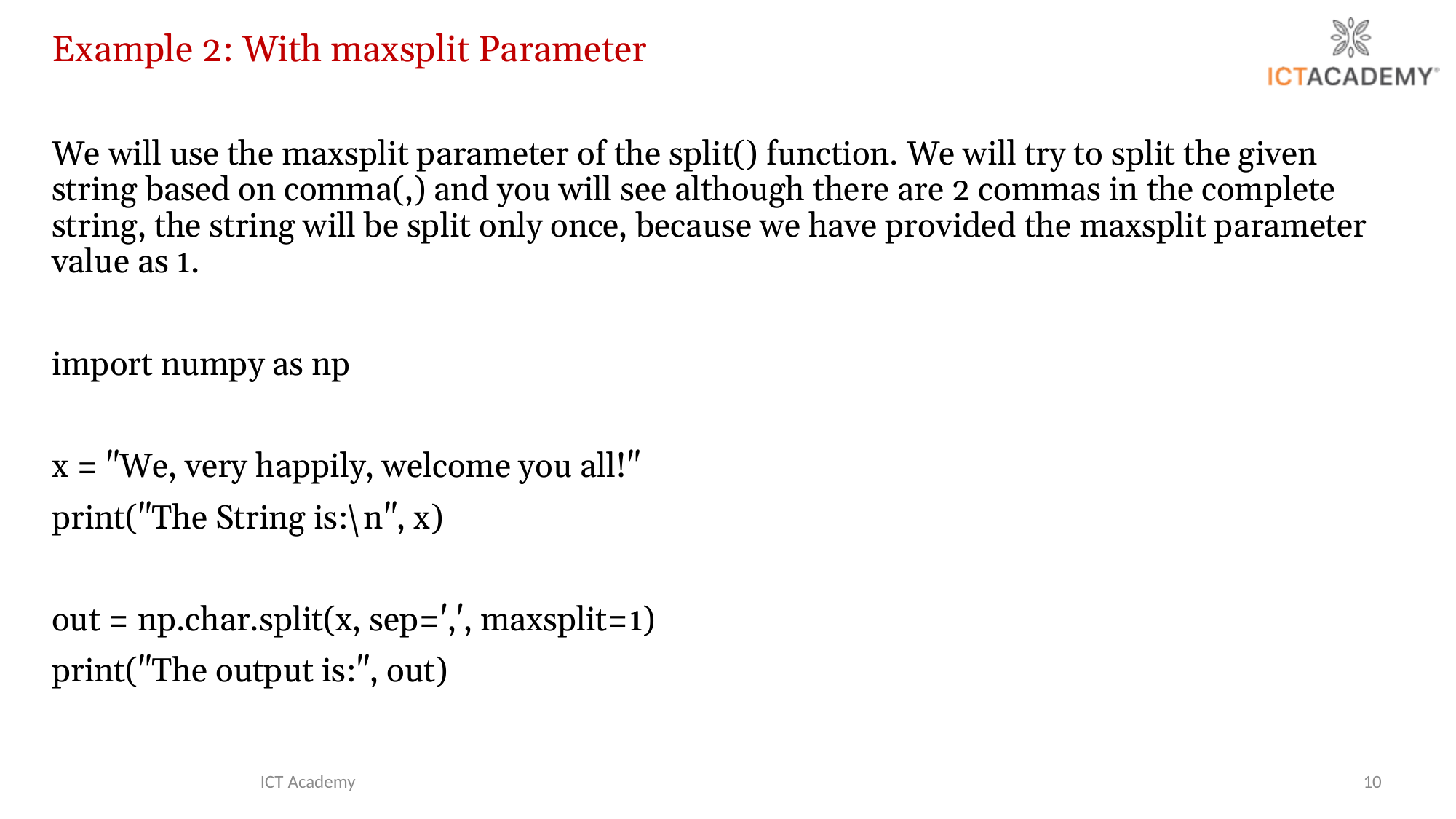

Example 2: With maxsplit Parameter

We will use the maxsplit parameter of the split() function. We will try to split the given string based on comma(,) and you will see although there are 2 commas in the complete string, the string will be split only once, because we have provided the maxsplit parameter value as 1.

import numpy as np

x = "We, very happily, welcome you all!"
print("The String is:\n", x)

out = np.char.split(x, sep=',', maxsplit=1)
print("The output is:", out)
ICT Academy
10